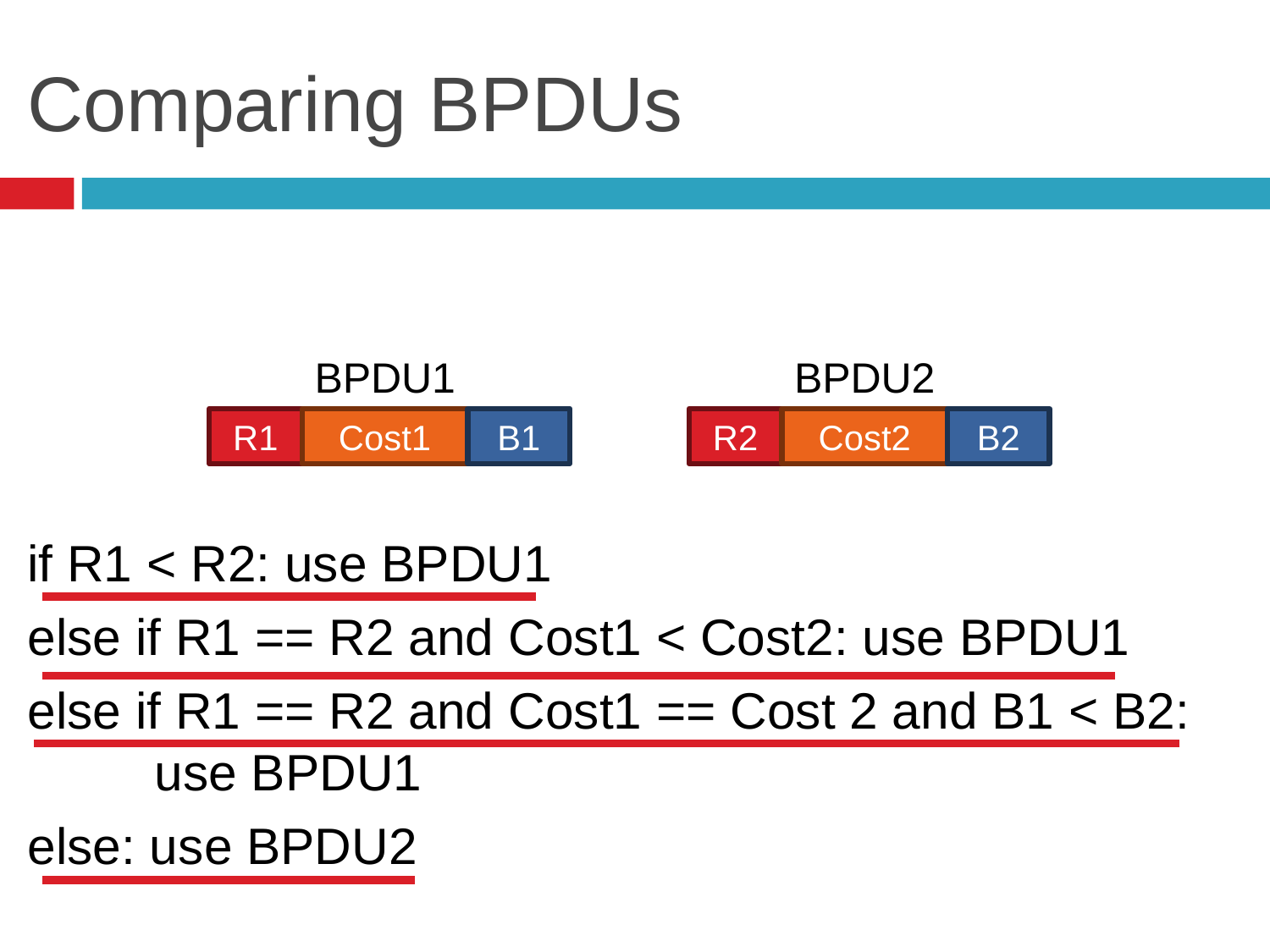

# Comparing BPDUs
17
BPDU1
BPDU2
R1
Cost1
B1
R2
Cost2
B2
if R1 < R2: use BPDU1
else if R1 == R2 and Cost1 < Cost2: use BPDU1
else if R1 == R2 and Cost1 == Cost 2 and B1 < B2: 	use BPDU1
else: use BPDU2